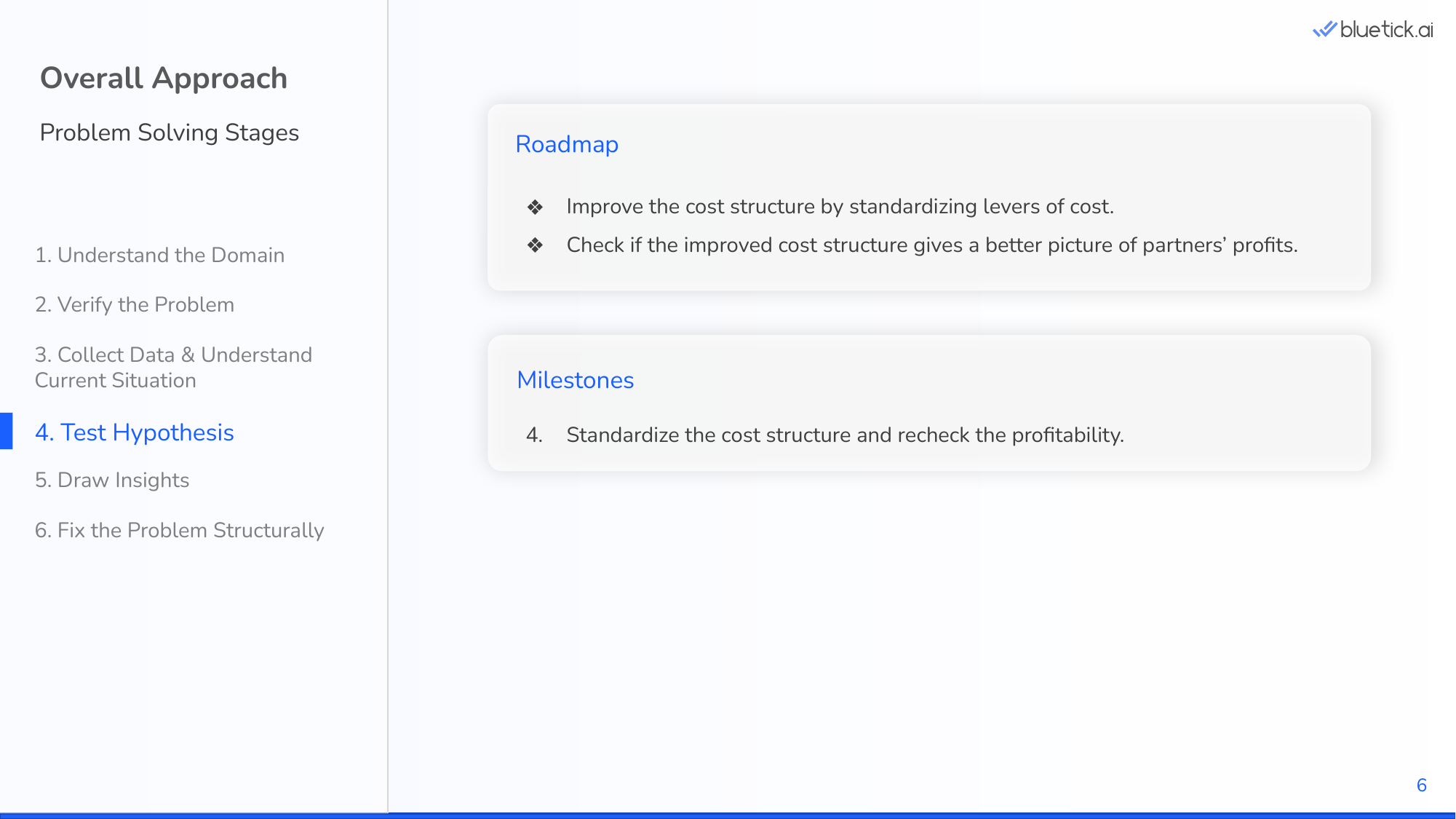

Overall Approach

Problem Solving Stages
Roadmap
Improve the cost structure by standardizing levers of cost.
Check if the improved cost structure gives a better picture of partners’ profits.
1. Understand the Domain
2. Verify the Problem
3. Collect Data & Understand Current Situation

Milestones
Standardize the cost structure and recheck the profitability.

4. Test Hypothesis
5. Draw Insights
6. Fix the Problem Structurally
6